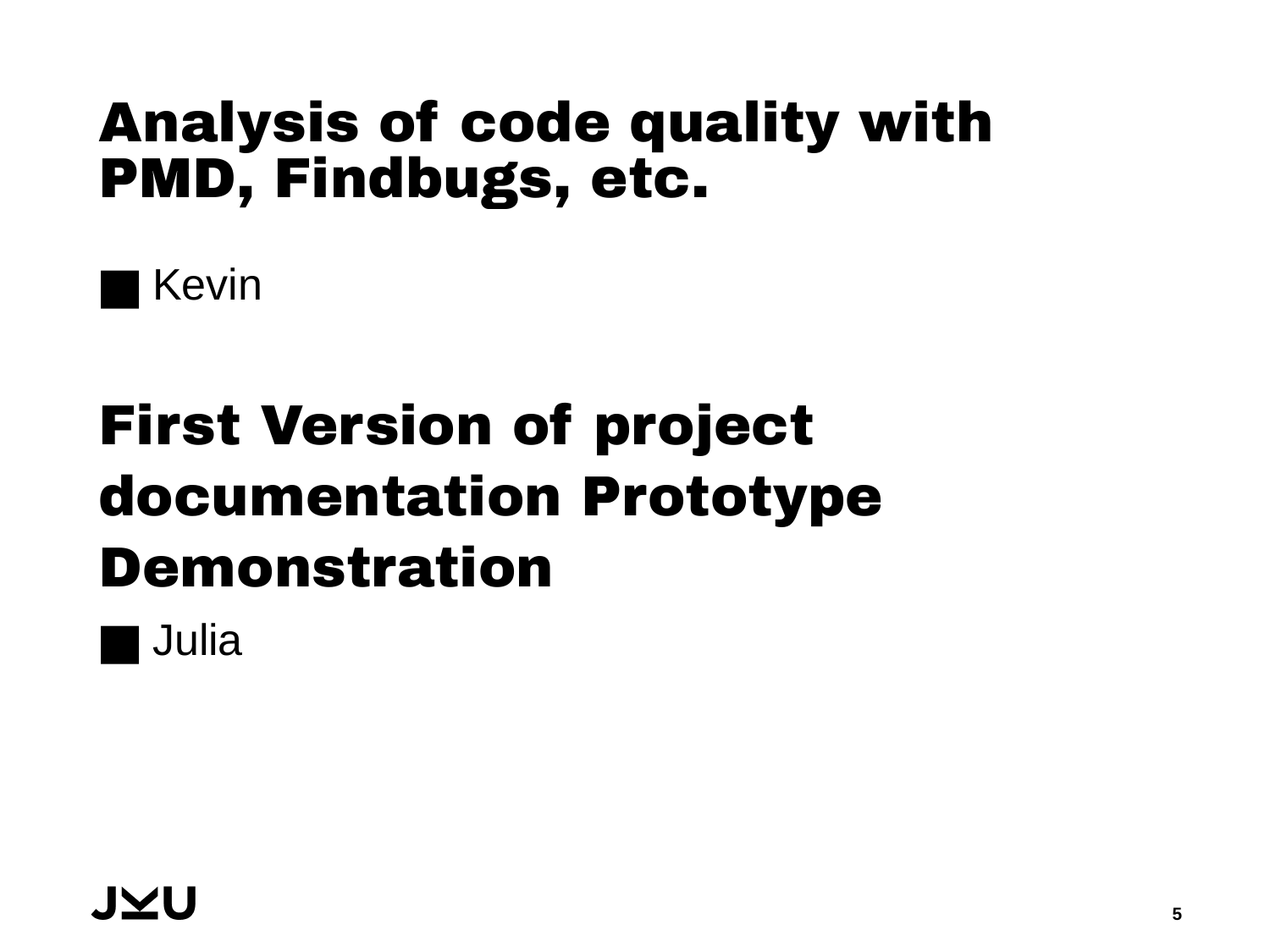

# Analysis of code quality with PMD, Findbugs, etc.
Kevin

First Version of project documentation Prototype Demonstration
Julia

5